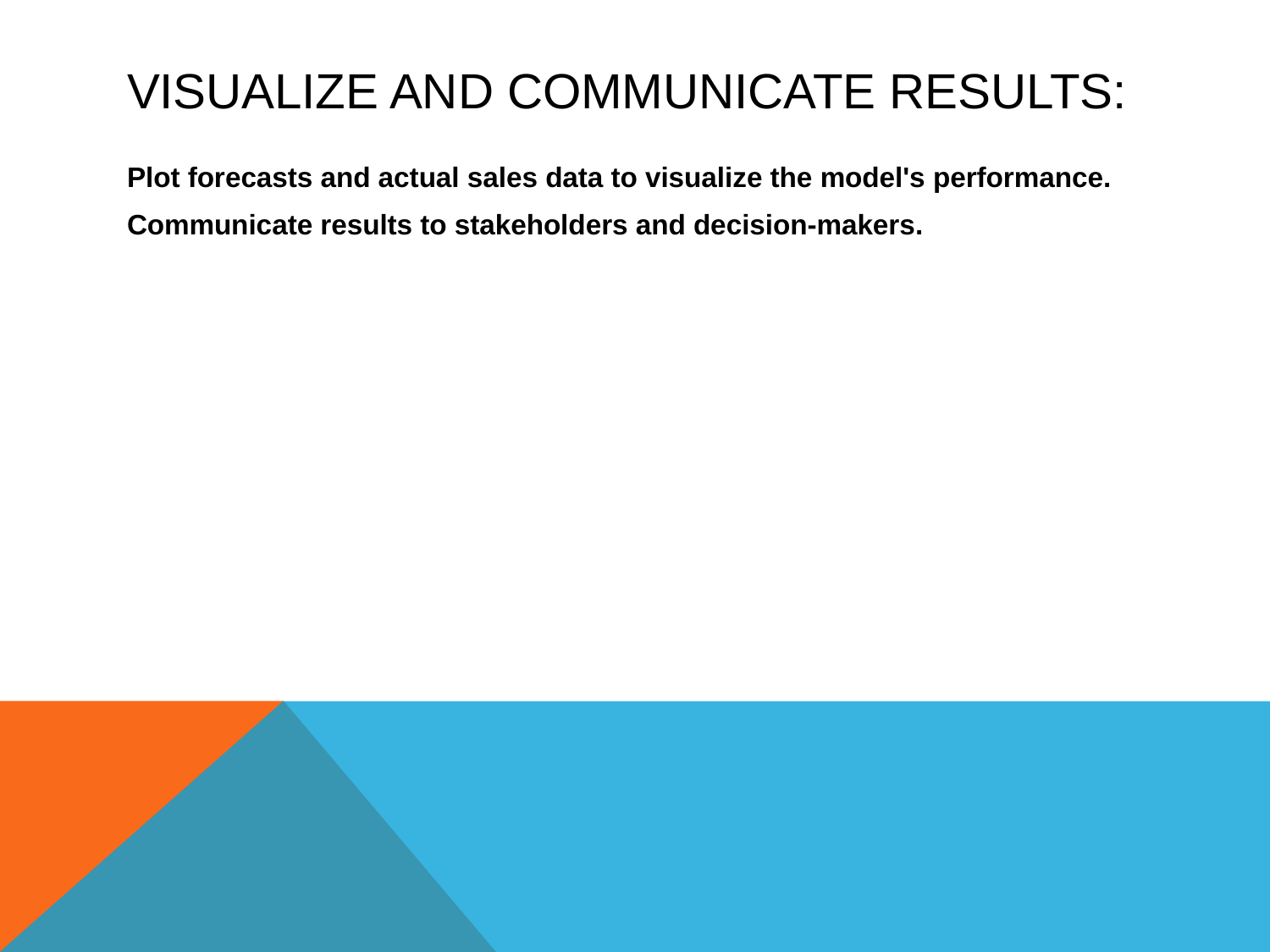

# Visualize and Communicate Results:
Plot forecasts and actual sales data to visualize the model's performance.
Communicate results to stakeholders and decision-makers.